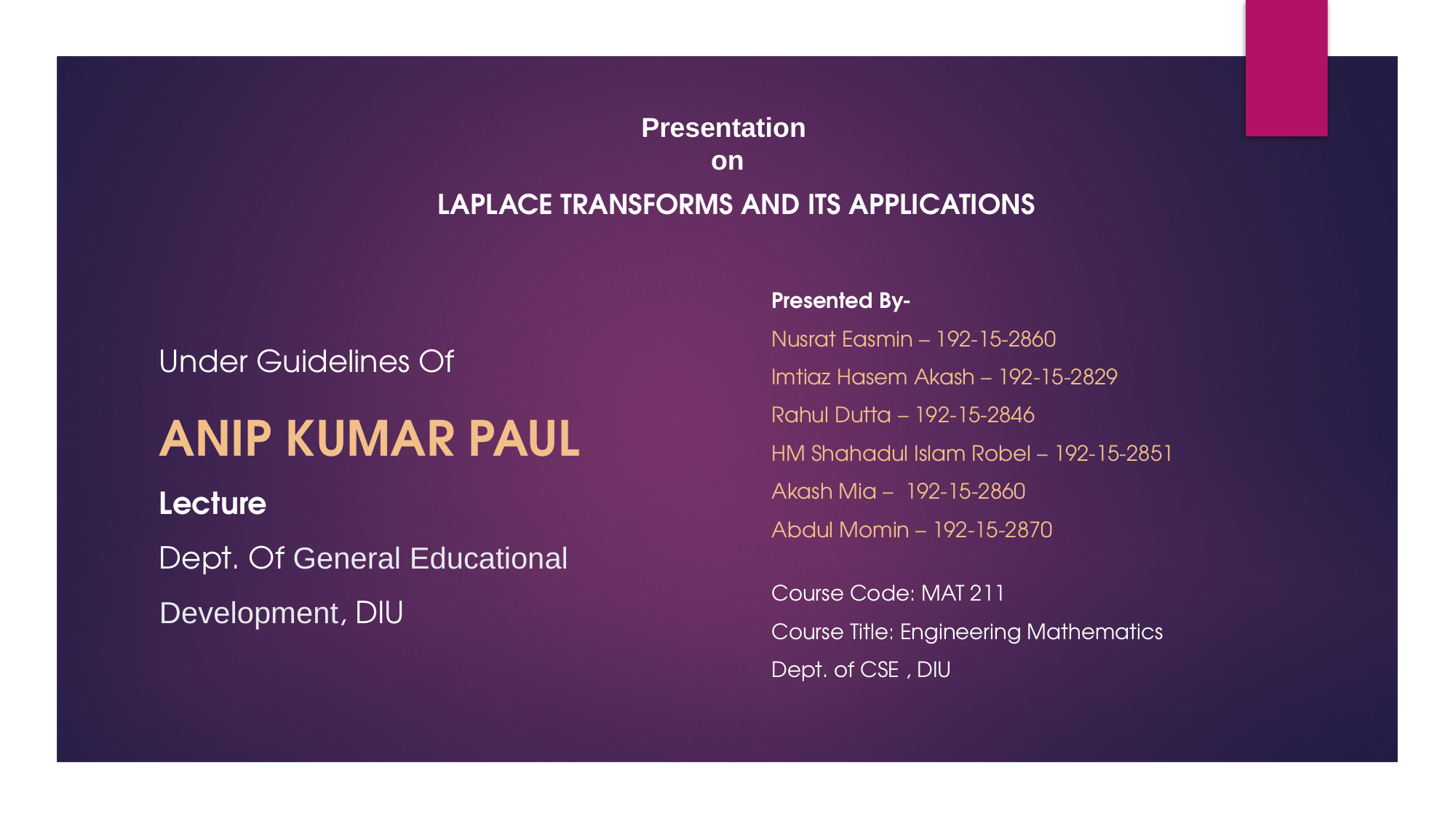

Presentation
on
LAPLACE TRANSFORMS AND ITS APPLICATIONS
Presented By-
Nusrat Easmin – 192-15-2860
Imtiaz Hasem Akash – 192-15-2829
Rahul Dutta – 192-15-2846
HM Shahadul Islam Robel – 192-15-2851
Akash Mia –  192-15-2860
Abdul Momin – 192-15-2870
Course Code: MAT 211
Course Title: Engineering Mathematics
Dept. of CSE , DIU
Under Guidelines Of
ANIP KUMAR PAUL
Lecture
Dept. Of General Educational Development, DIU